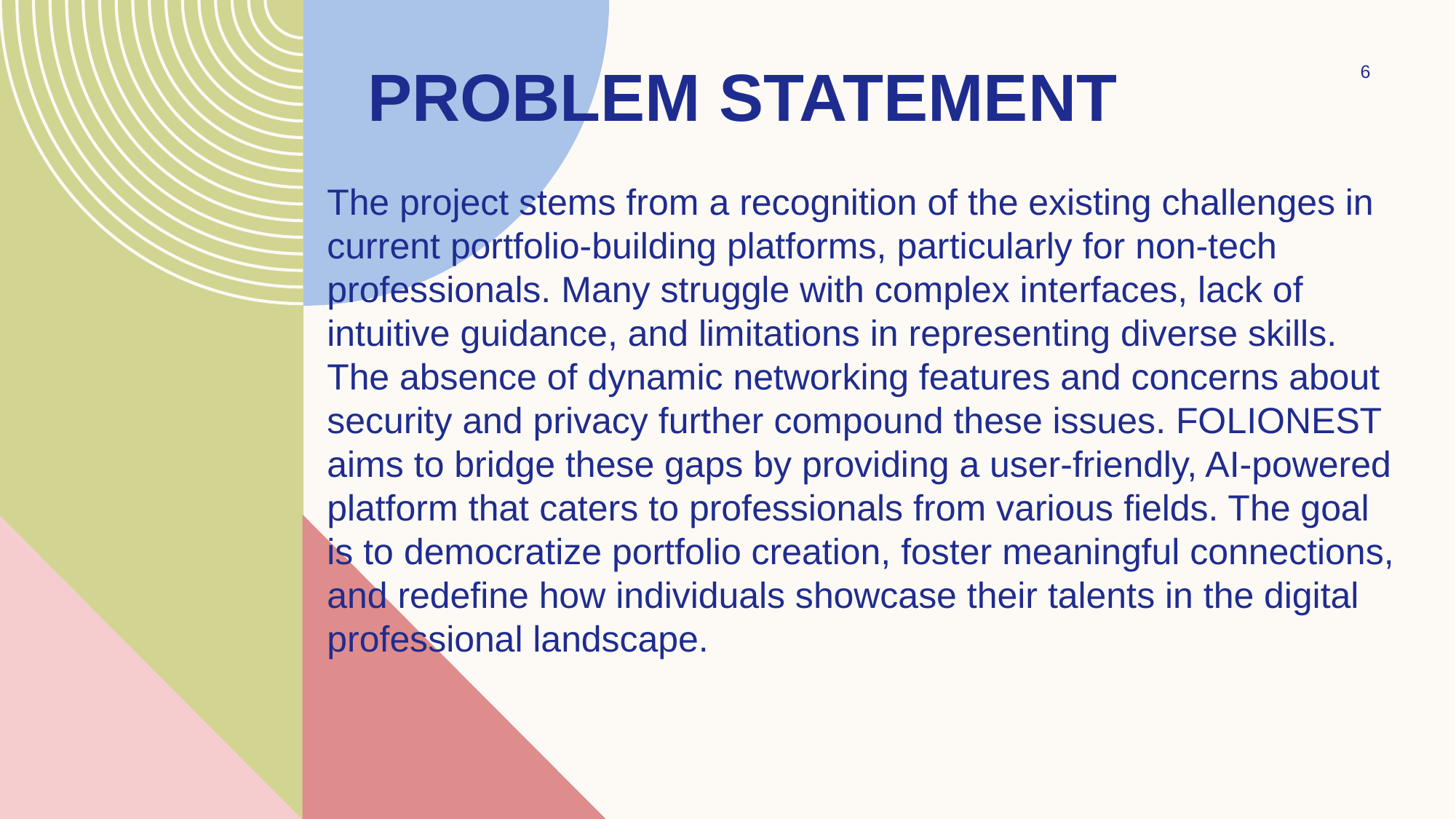

# Problem statement
6
The project stems from a recognition of the existing challenges in current portfolio-building platforms, particularly for non-tech professionals. Many struggle with complex interfaces, lack of intuitive guidance, and limitations in representing diverse skills. The absence of dynamic networking features and concerns about security and privacy further compound these issues. FOLIONEST aims to bridge these gaps by providing a user-friendly, AI-powered platform that caters to professionals from various fields. The goal is to democratize portfolio creation, foster meaningful connections, and redefine how individuals showcase their talents in the digital professional landscape.